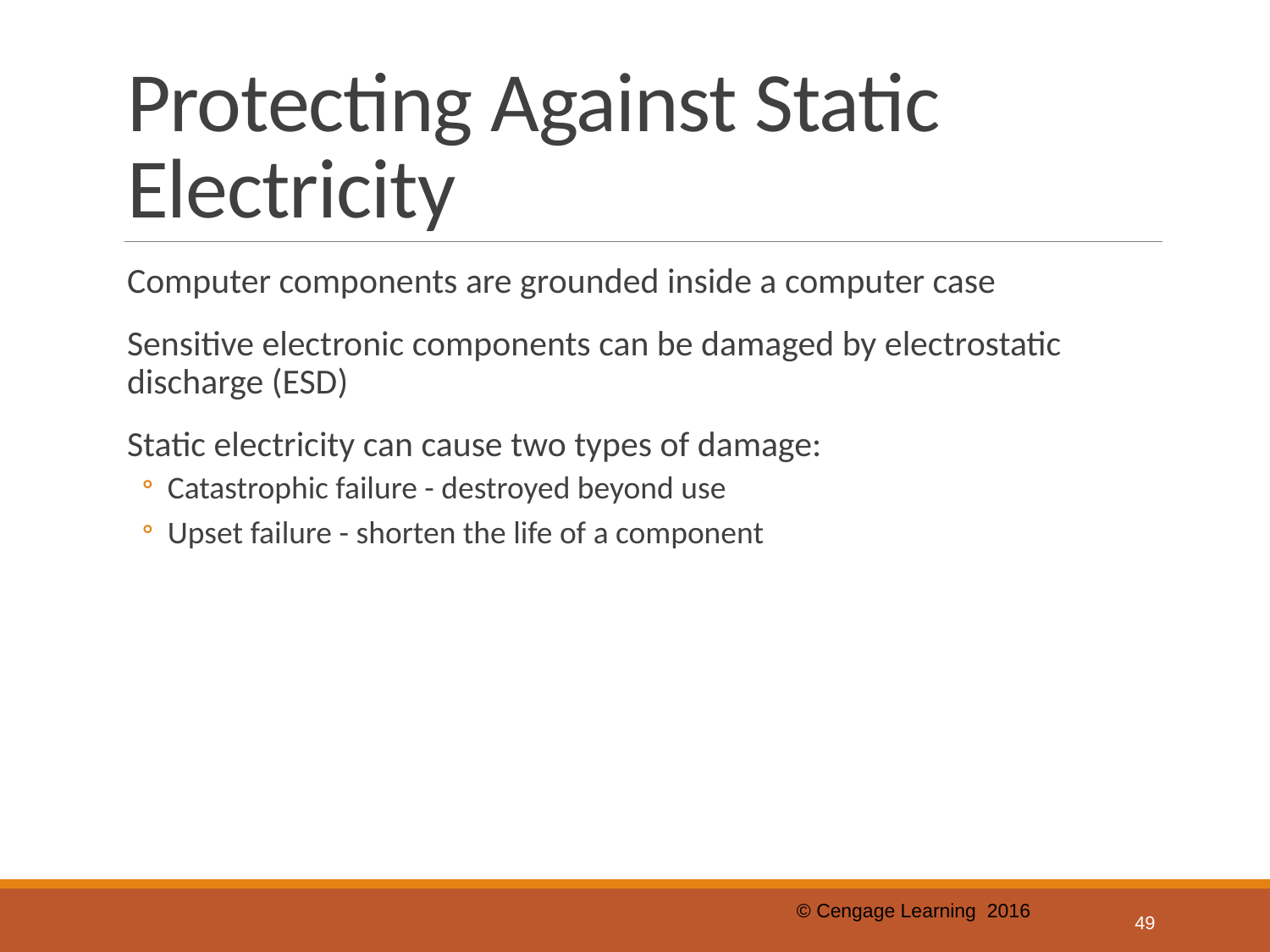

# Protecting Against Static Electricity
Computer components are grounded inside a computer case
Sensitive electronic components can be damaged by electrostatic discharge (ESD)
Static electricity can cause two types of damage:
Catastrophic failure - destroyed beyond use
Upset failure - shorten the life of a component

49